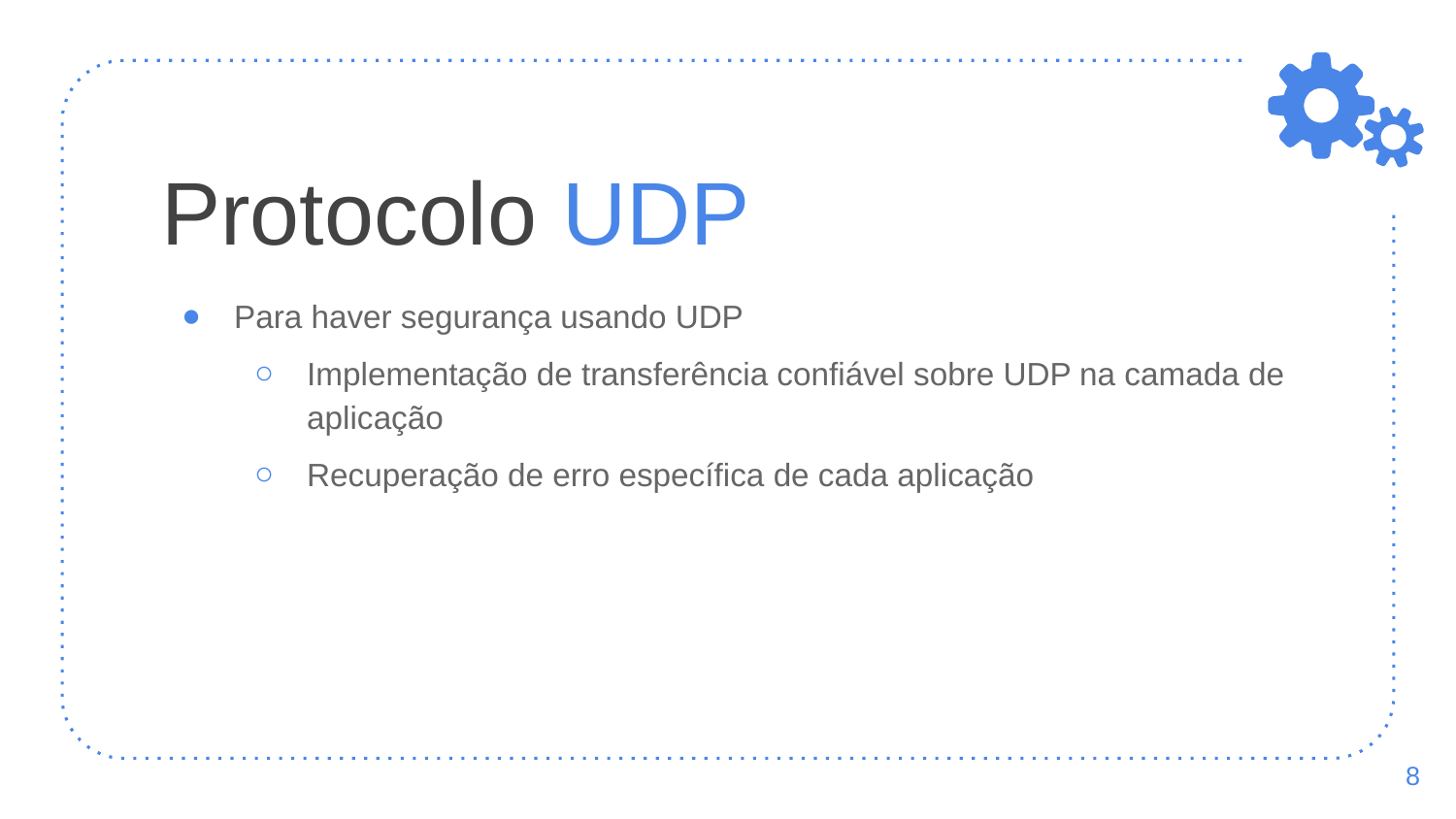

# Protocolo UDP
Para haver segurança usando UDP
Implementação de transferência confiável sobre UDP na camada de aplicação
Recuperação de erro específica de cada aplicação
8